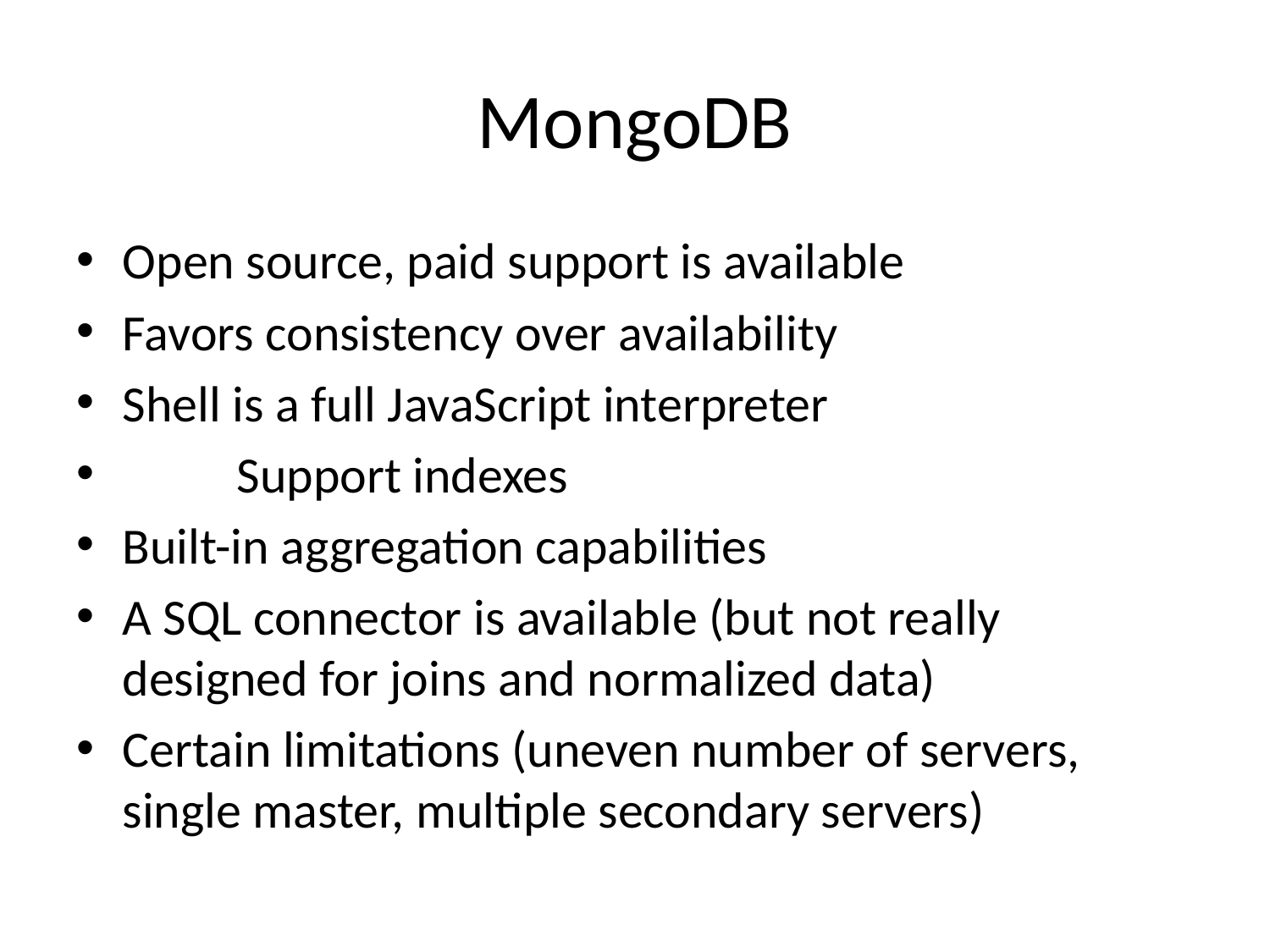

# MongoDB
Open source, paid support is available
Favors consistency over availability
Shell is a full JavaScript interpreter
	Support indexes
Built-in aggregation capabilities
A SQL connector is available (but not really designed for joins and normalized data)
Certain limitations (uneven number of servers, single master, multiple secondary servers)